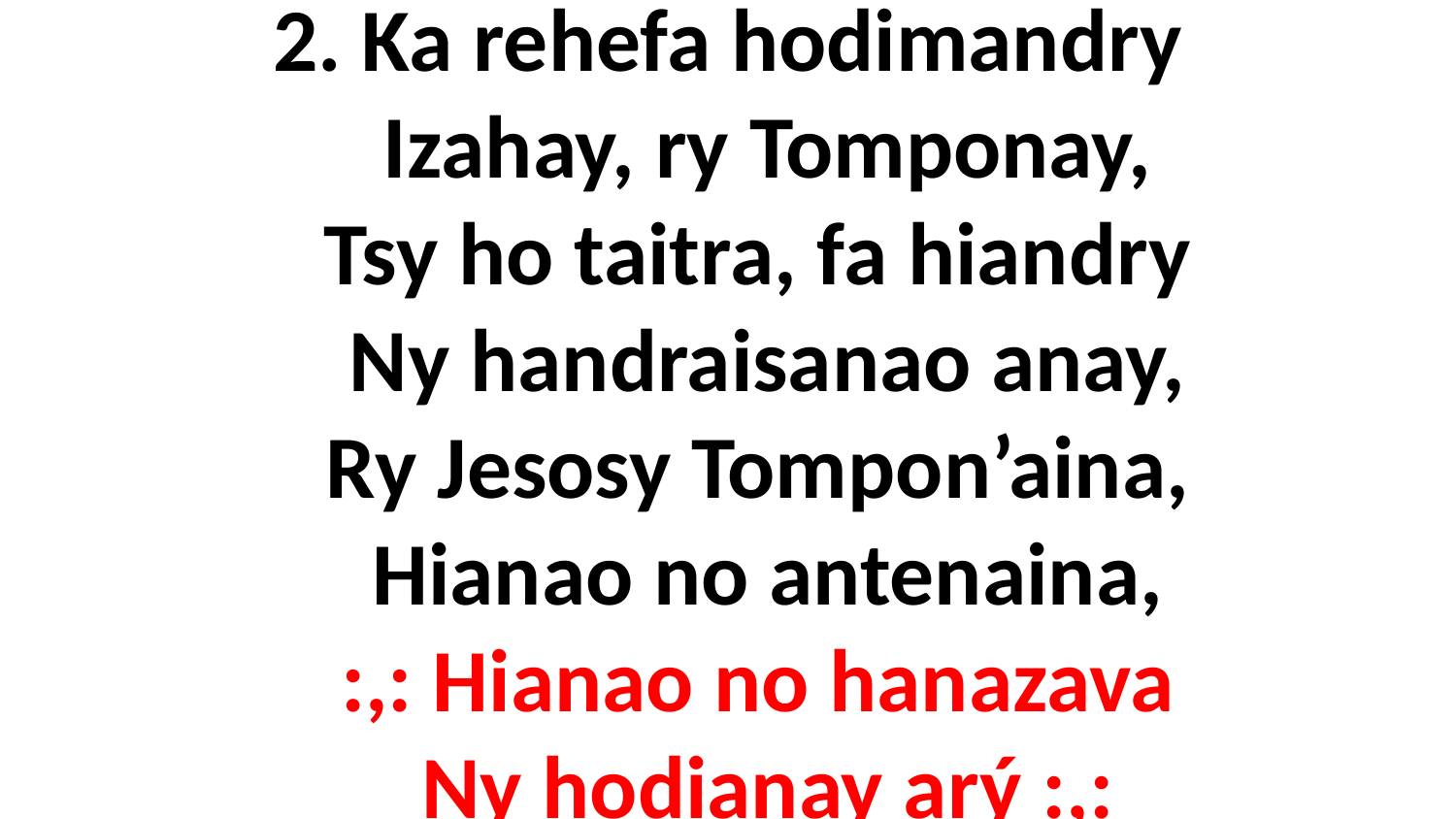

# 2. Ka rehefa hodimandry Izahay, ry Tomponay, Tsy ho taitra, fa hiandry Ny handraisanao anay, Ry Jesosy Tompon’aina, Hianao no antenaina, :,: Hianao no hanazava Ny hodianay arý :,: